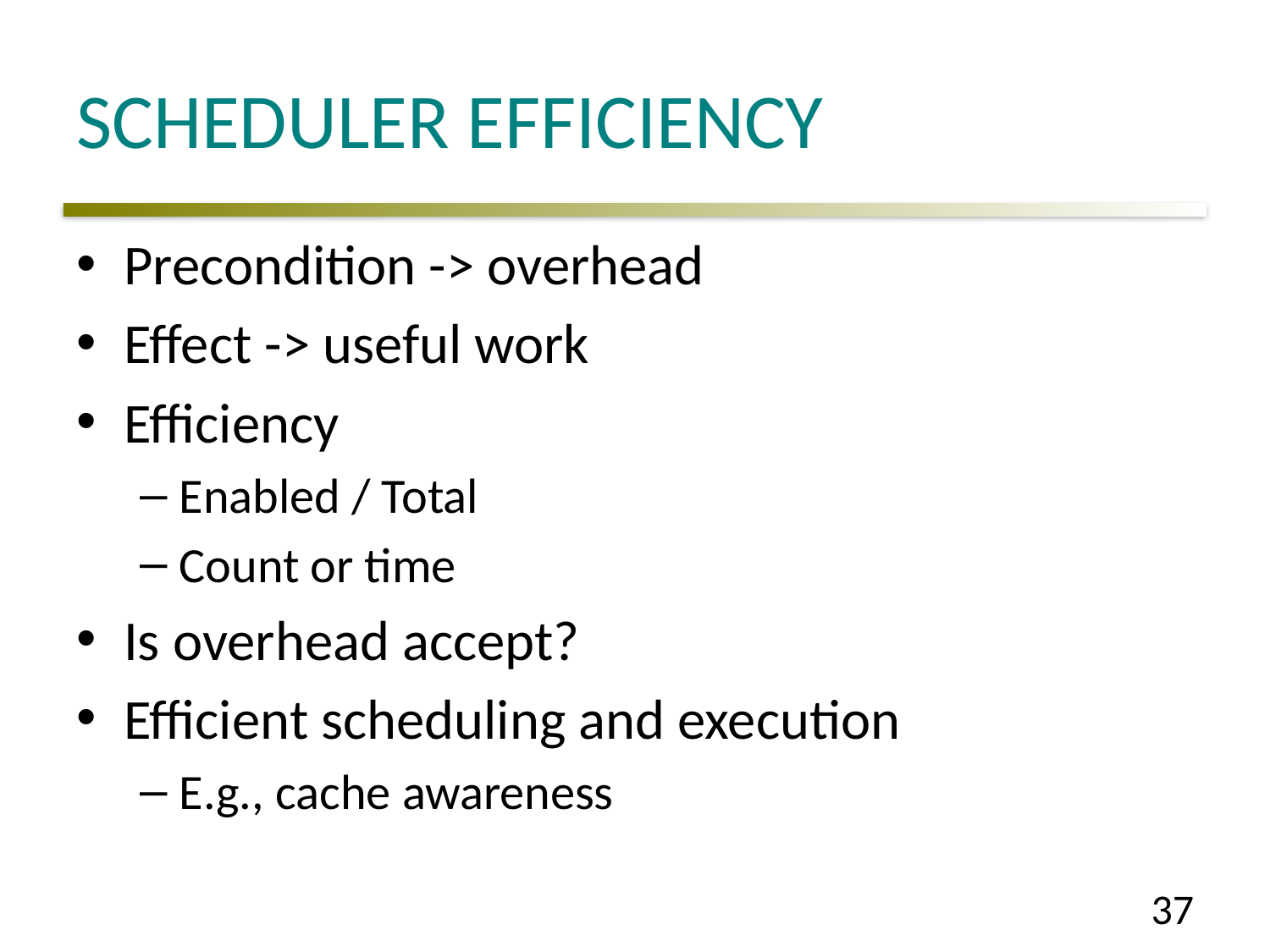

# Scheduler Efficiency
Precondition -> overhead
Effect -> useful work
Efficiency
Enabled / Total
Count or time
Is overhead accept?
Efficient scheduling and execution
E.g., cache awareness
37